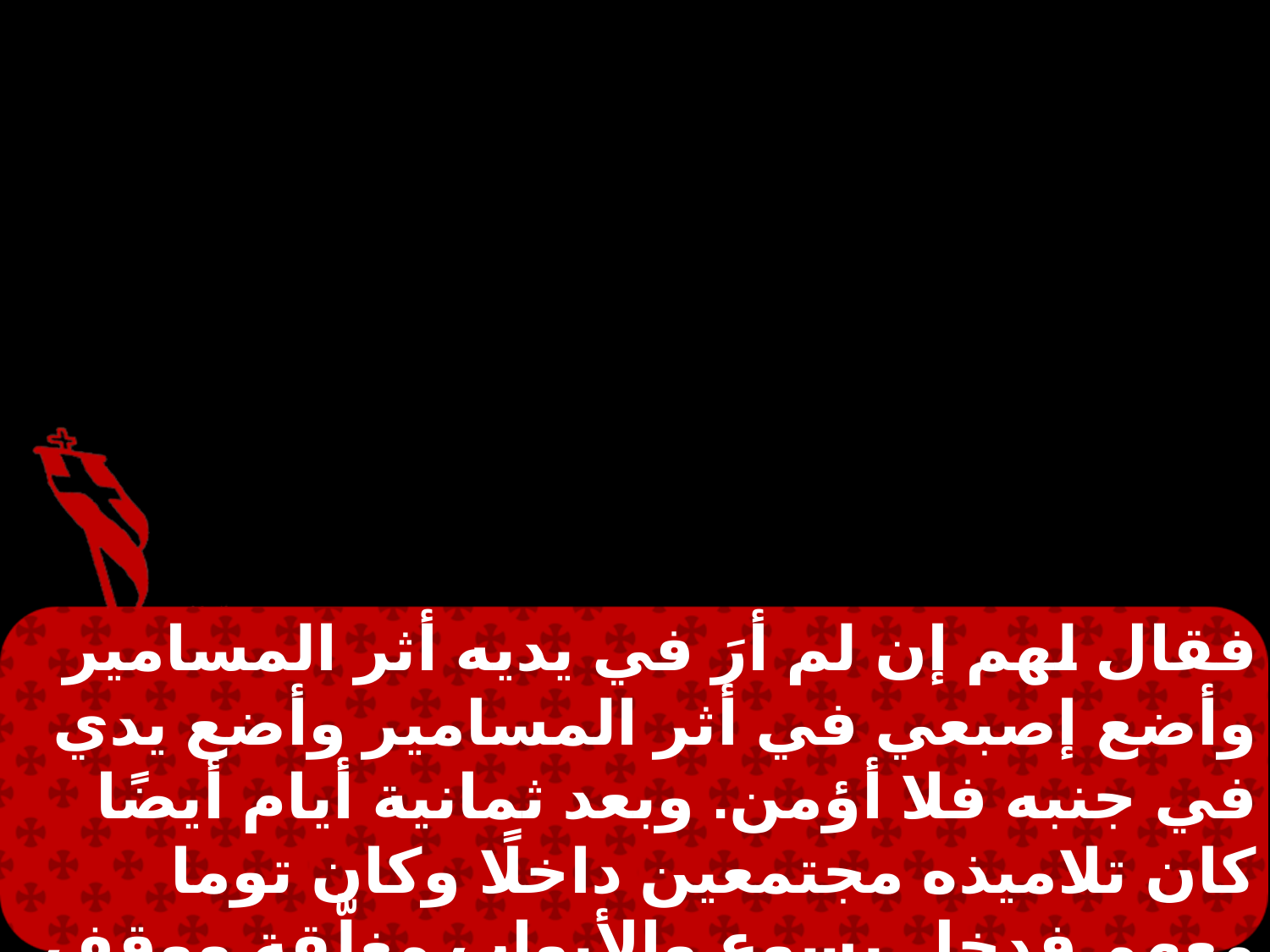

فقال لهم إن لم أرَ في يديه أثر المسامير وأضع إصبعي في أثر المسامير وأضع يدي في جنبه فلا أؤمن. وبعد ثمانية أيام أيضًا كان تلاميذه مجتمعين داخلًا وكان توما معهم فدخل يسوع والأبواب مغلَّقة ووقف في وسطهم وقال لهم السلام لكم.